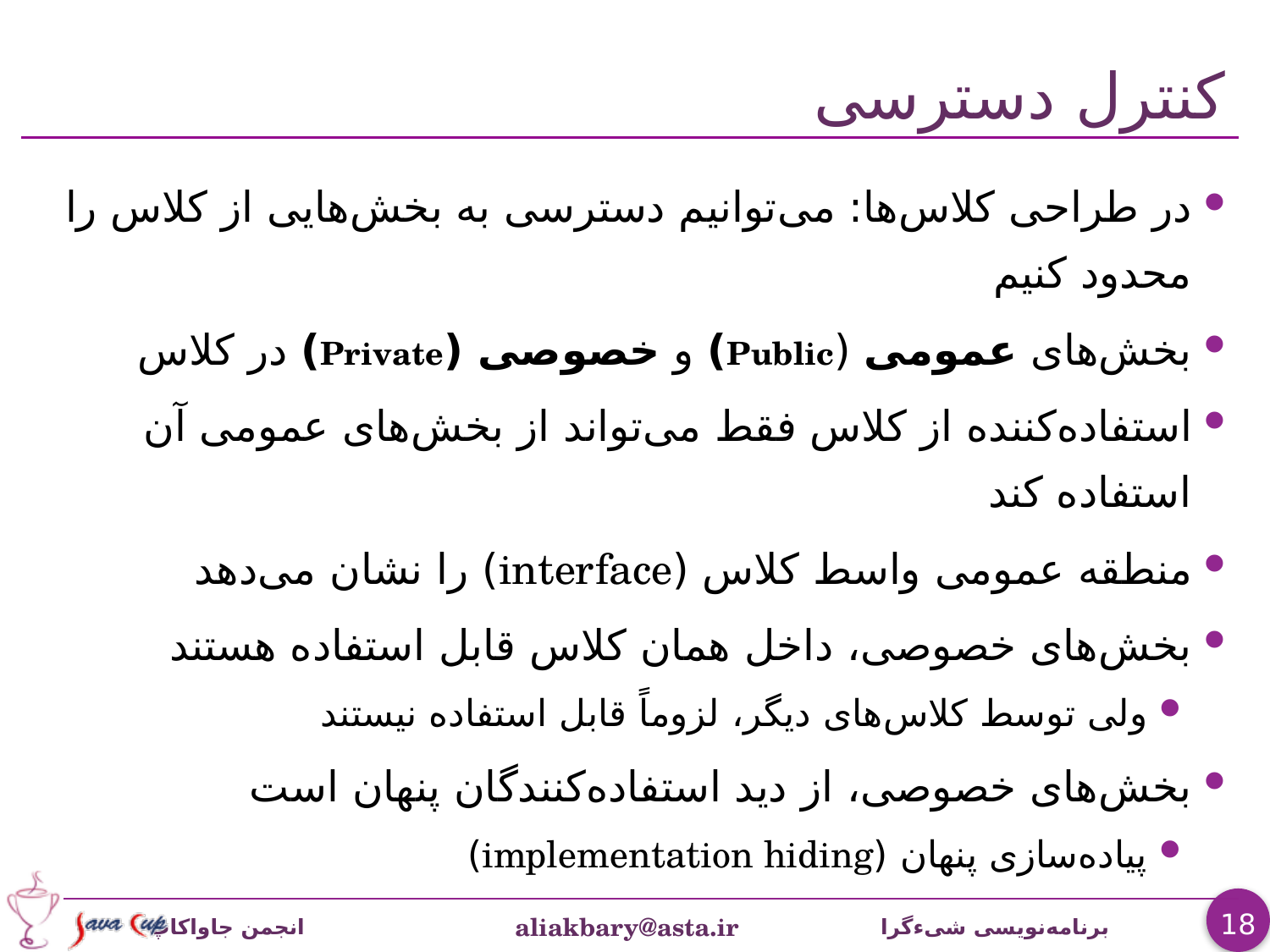

# کنترل دسترسی
در طراحی کلاس‌ها: می‌توانیم دسترسی به بخش‌هایی از کلاس را محدود کنیم
بخش‌های عمومی (Public) و خصوصی (Private) در کلاس
استفاده‌کننده از کلاس فقط می‌تواند از بخش‌های عمومی آن استفاده کند
منطقه عمومی واسط کلاس (interface) را نشان می‌دهد
بخش‌های خصوصی، داخل همان کلاس قابل استفاده هستند
ولی توسط کلاس‌های دیگر، لزوماً قابل استفاده نیستند
بخش‌های خصوصی، از دید استفاده‌کنندگان پنهان است
پیاده‌سازی پنهان (implementation hiding)